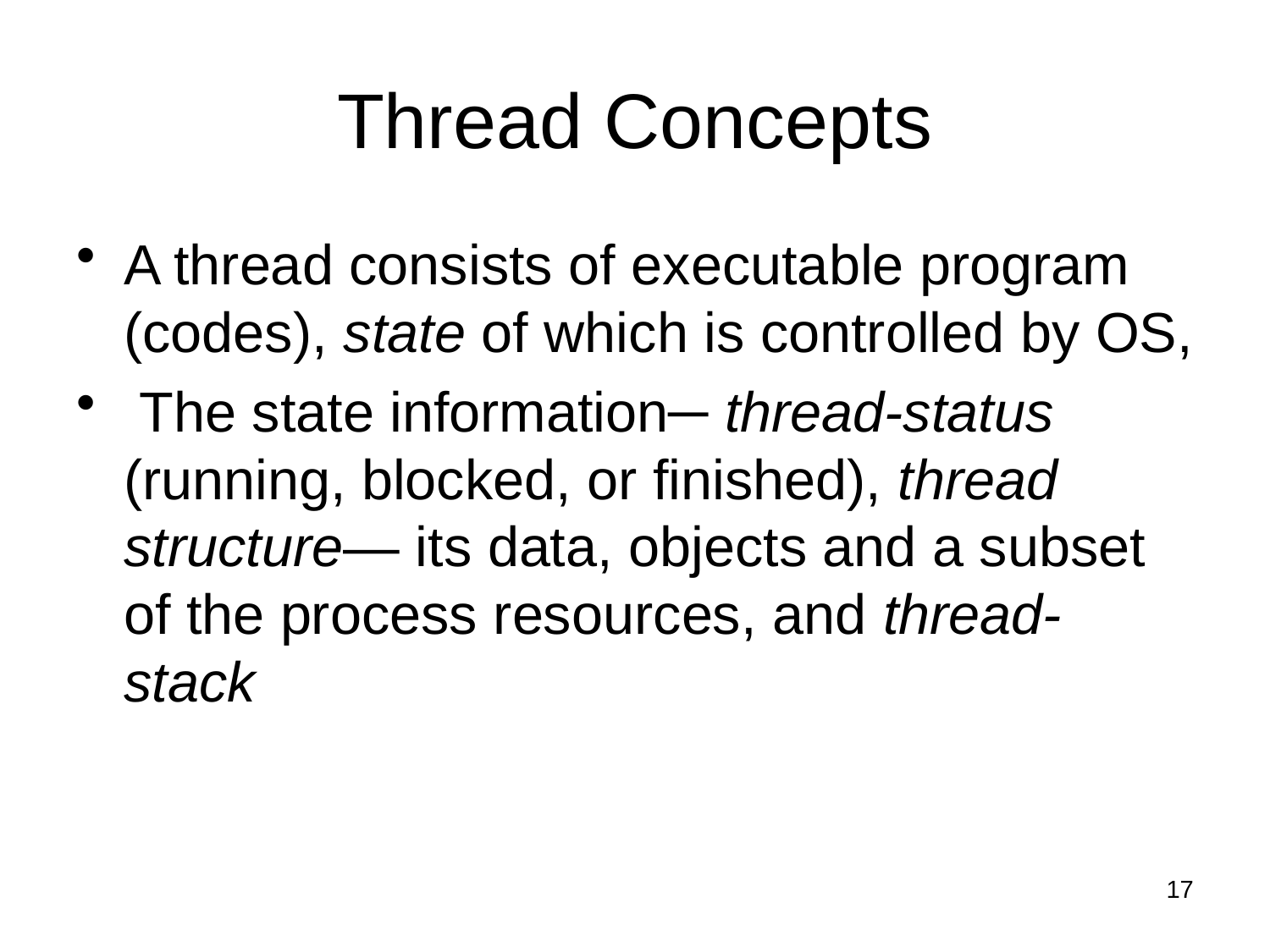

# Thread Concepts
A thread consists of executable program (codes), state of which is controlled by OS,
 The state information─ thread-status (running, blocked, or finished), thread structure— its data, objects and a subset of the process resources, and thread-stack
17